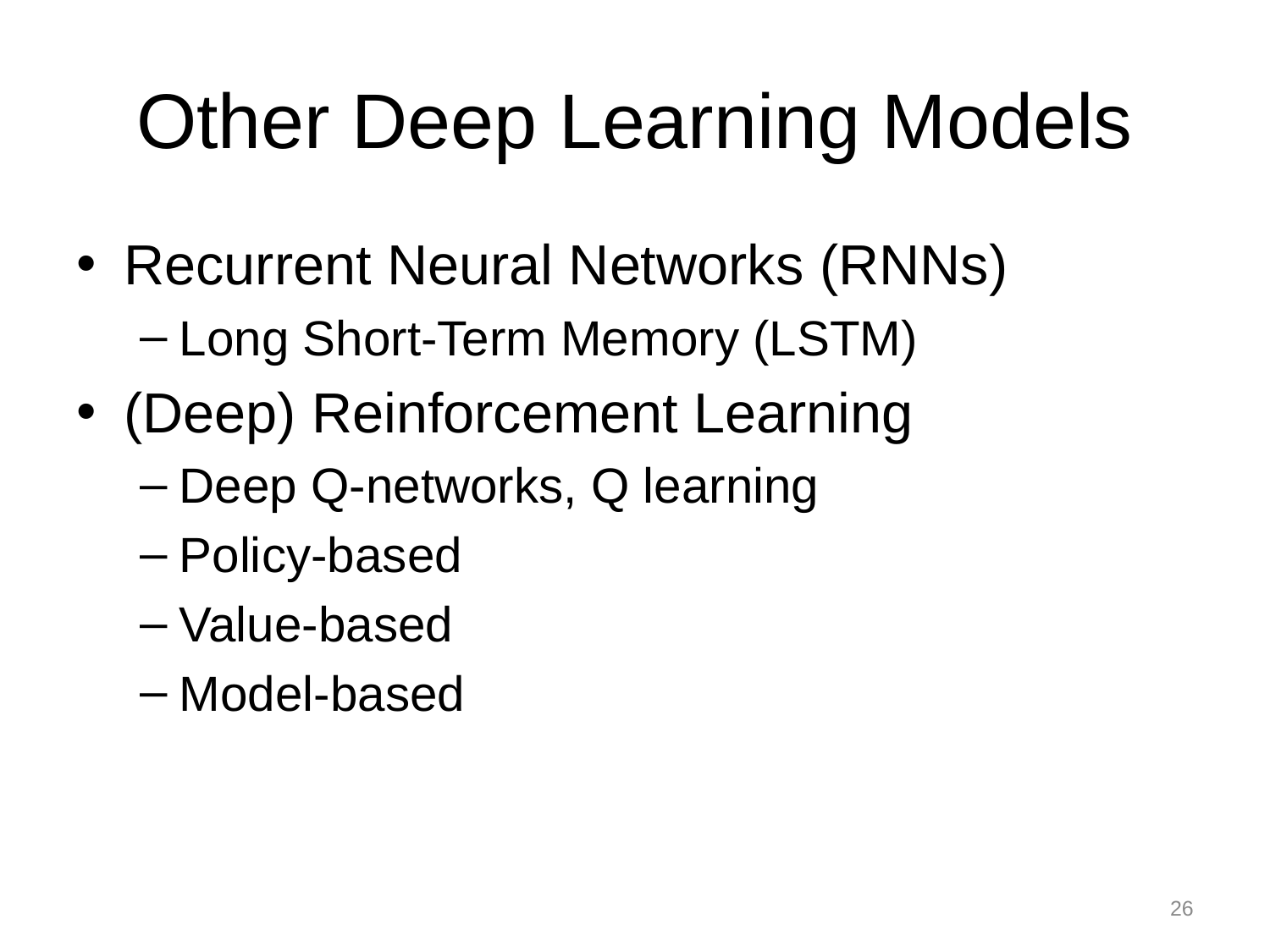

# Other Deep Learning Models
Recurrent Neural Networks (RNNs)
Long Short-Term Memory (LSTM)
(Deep) Reinforcement Learning
Deep Q-networks, Q learning
Policy-based
Value-based
Model-based

26